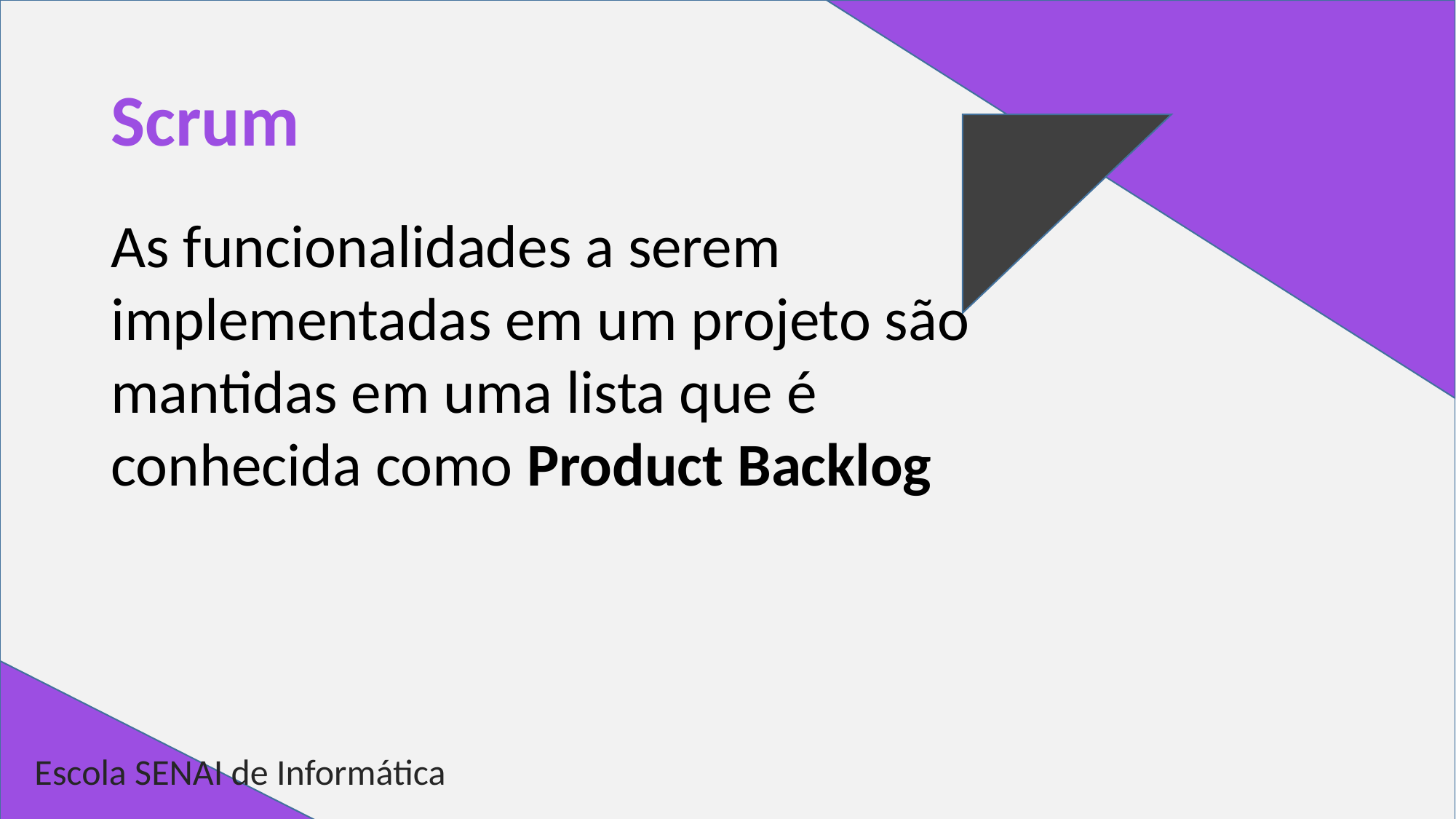

# Scrum
As funcionalidades a serem implementadas em um projeto são mantidas em uma lista que é conhecida como Product Backlog